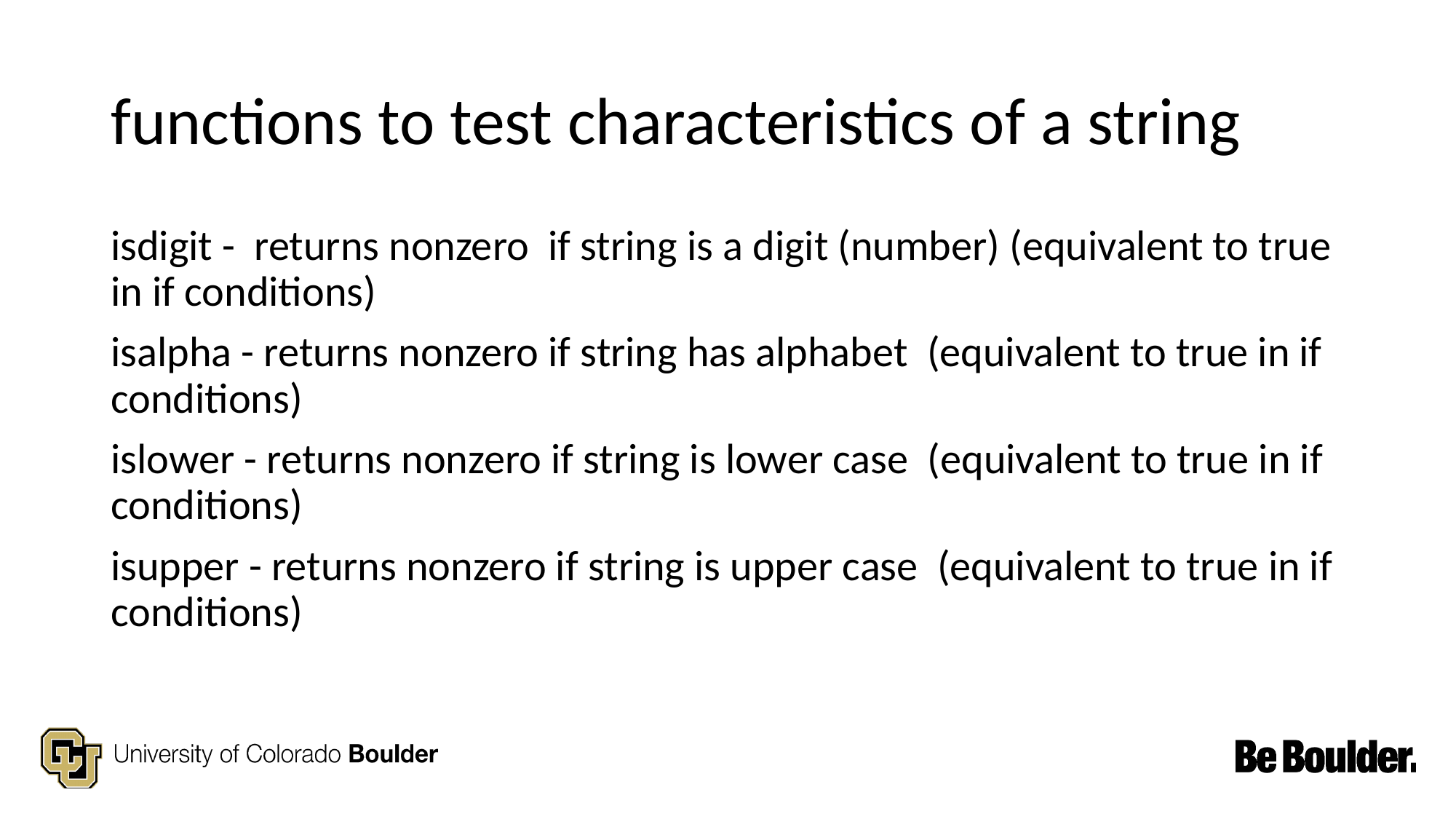

# functions to test characteristics of a string
isdigit -  returns nonzero  if string is a digit (number) (equivalent to true in if conditions)
isalpha - returns nonzero if string has alphabet  (equivalent to true in if conditions)
islower - returns nonzero if string is lower case  (equivalent to true in if conditions)
isupper - returns nonzero if string is upper case  (equivalent to true in if conditions)